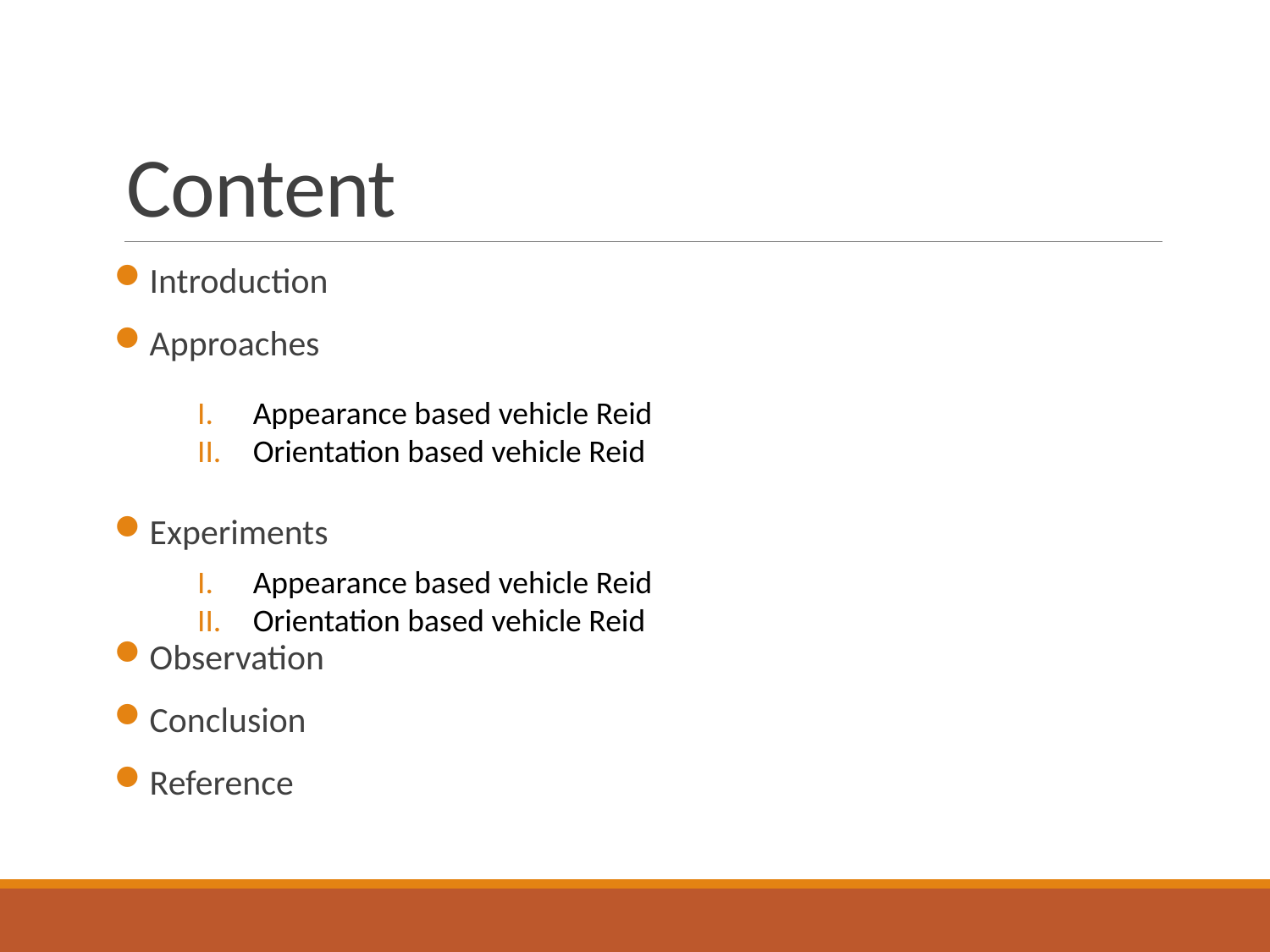

# Content
Introduction
Approaches

Experiments

Observation
Conclusion
Reference
Appearance based vehicle Reid
Orientation based vehicle Reid
Appearance based vehicle Reid
Orientation based vehicle Reid